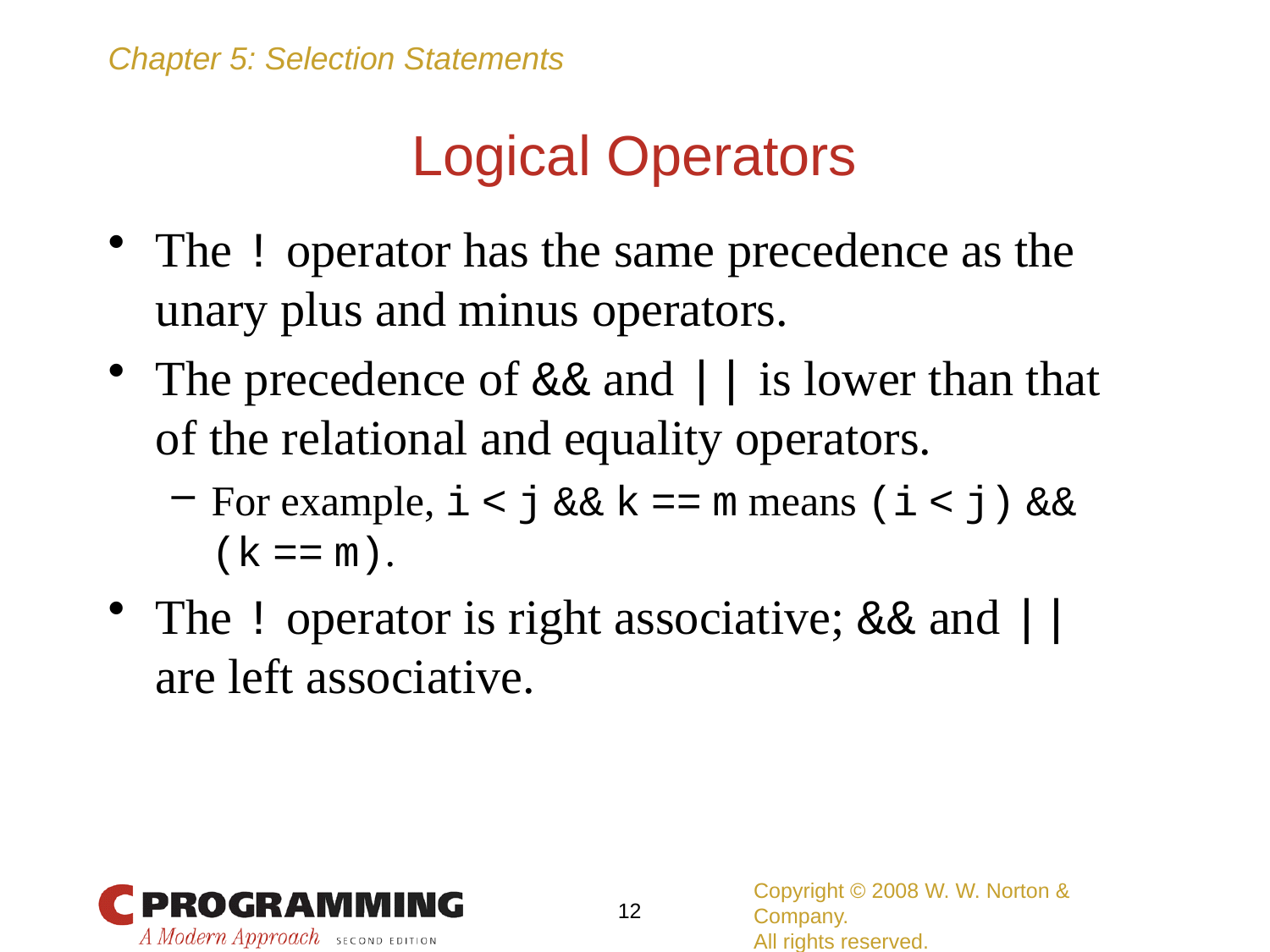

# Logical Operators
The ! operator has the same precedence as the unary plus and minus operators.
The precedence of && and || is lower than that of the relational and equality operators.
For example, i < j && k == m means (i < j) && (k == m).
The ! operator is right associative; && and || are left associative.

Copyright © 2008 W. W. Norton & Company.
All rights reserved.
12